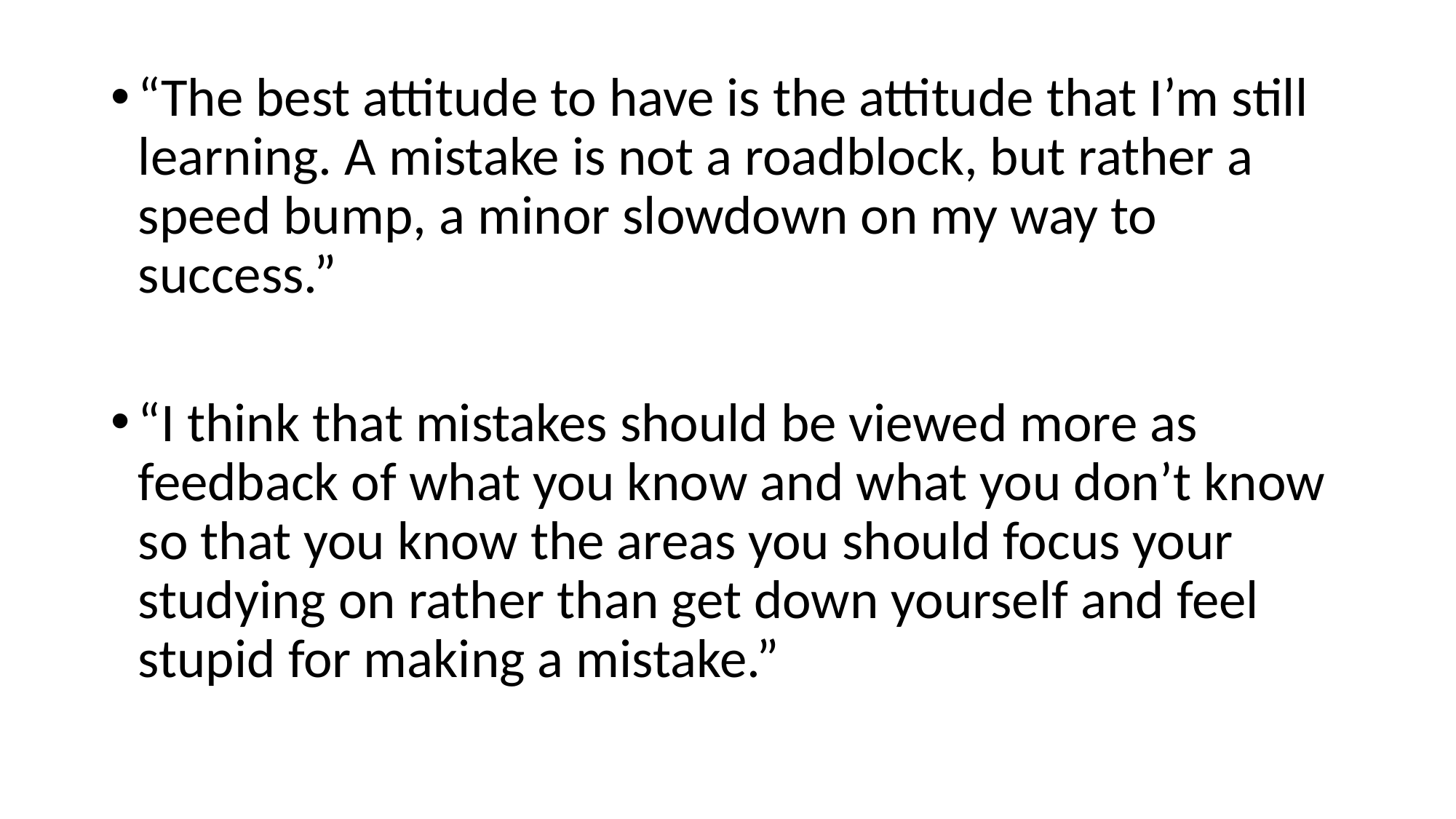

“The best attitude to have is the attitude that I’m still learning. A mistake is not a roadblock, but rather a speed bump, a minor slowdown on my way to success.”

“I think that mistakes should be viewed more as feedback of what you know and what you don’t know so that you know the areas you should focus your studying on rather than get down yourself and feel stupid for making a mistake.”